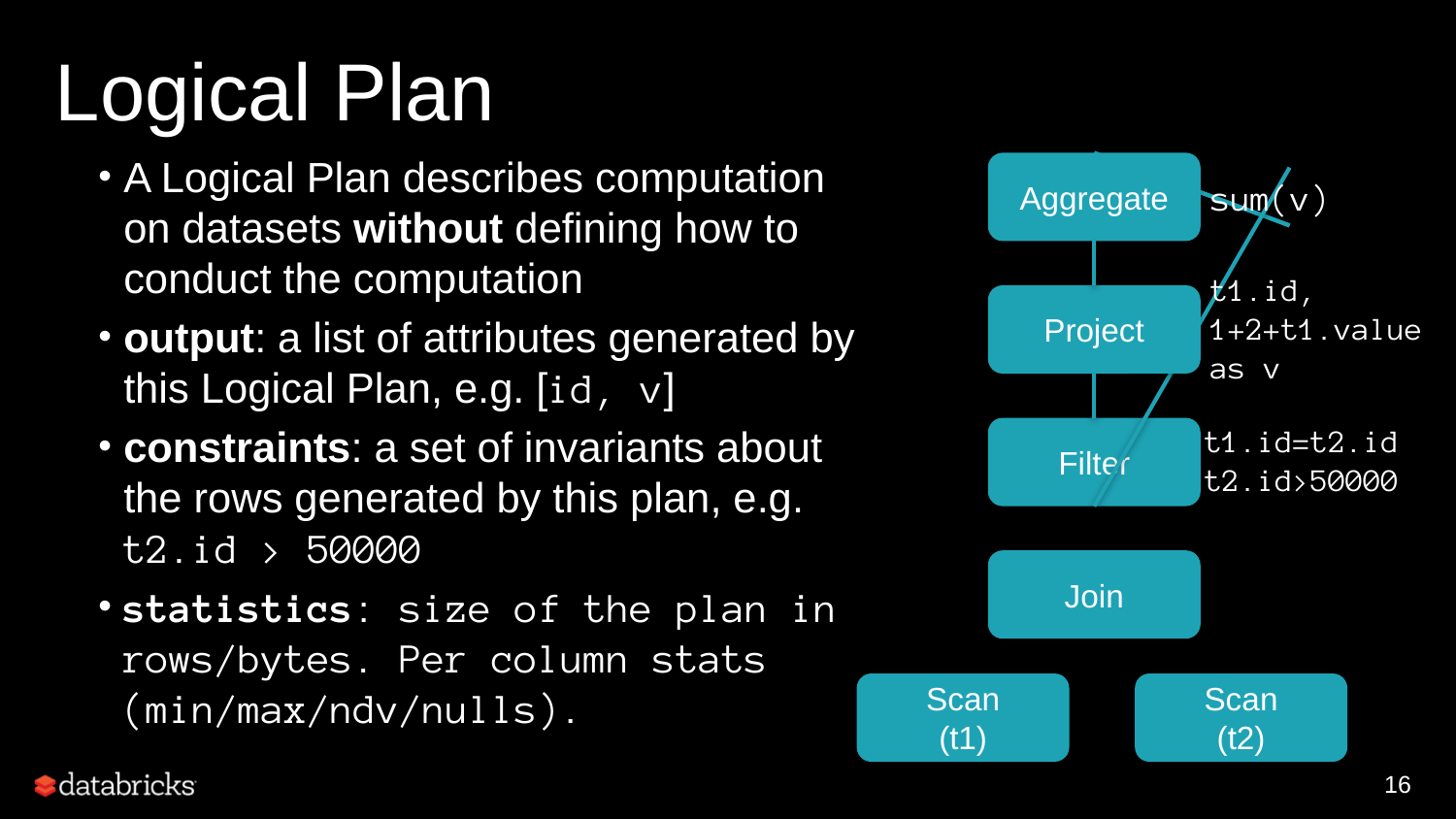

# Logical Plan
A Logical Plan describes computation on datasets without defining how to conduct the computation
output: a list of attributes generated by this Logical Plan, e.g. [id, v]
constraints: a set of invariants about the rows generated by this plan, e.g. t2.id > 50000
statistics: size of the plan in rows/bytes. Per column stats (min/max/ndv/nulls).
Aggregate
sum(v)
t1.id,
1+2+t1.value as v
Project
t1.id=t2.id
t2.id>50000
Filter
Join
Scan
(t1)
Scan
(t2)